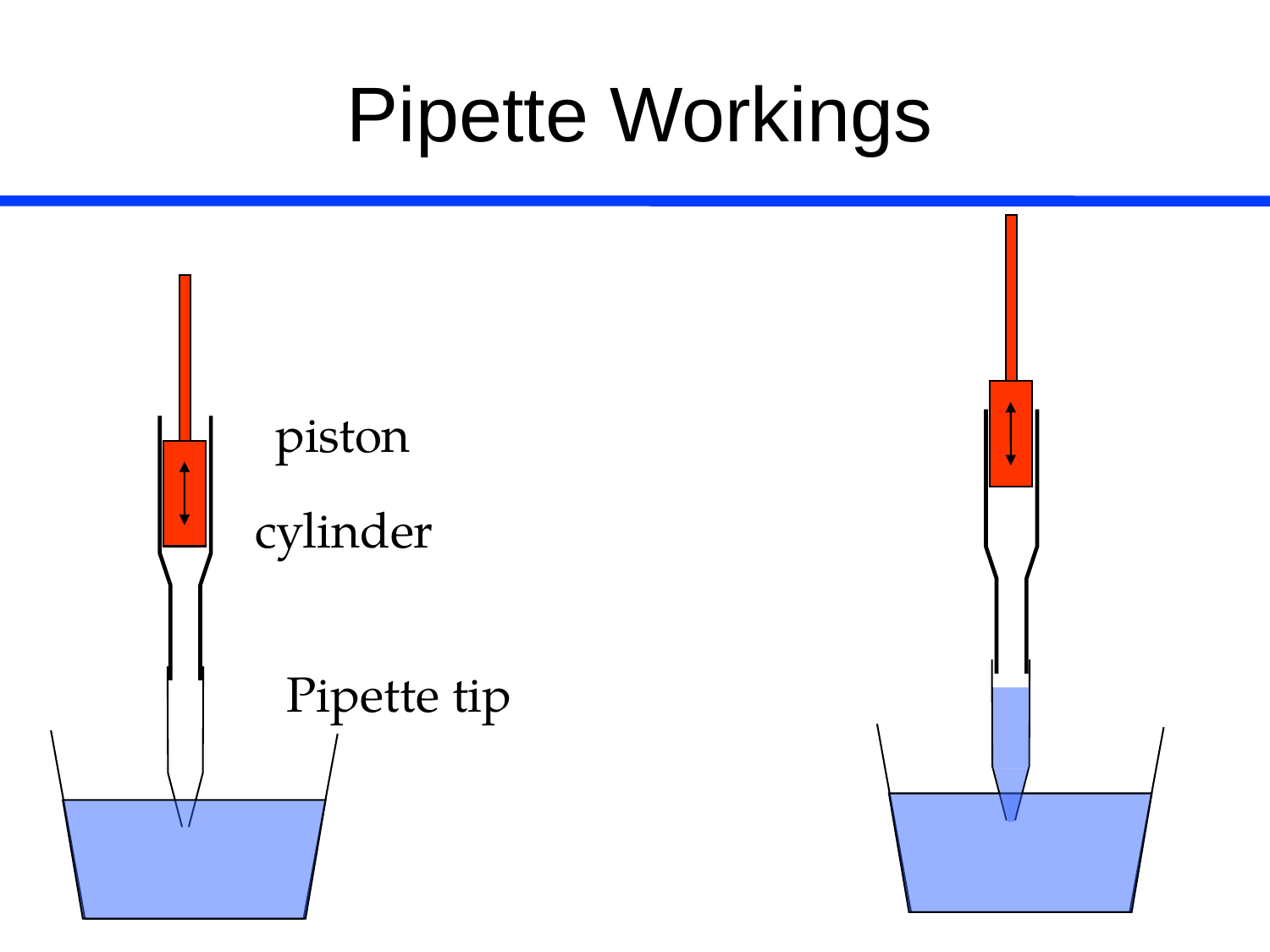

# Pipette Workings

piston

cylinder
Pipette tip